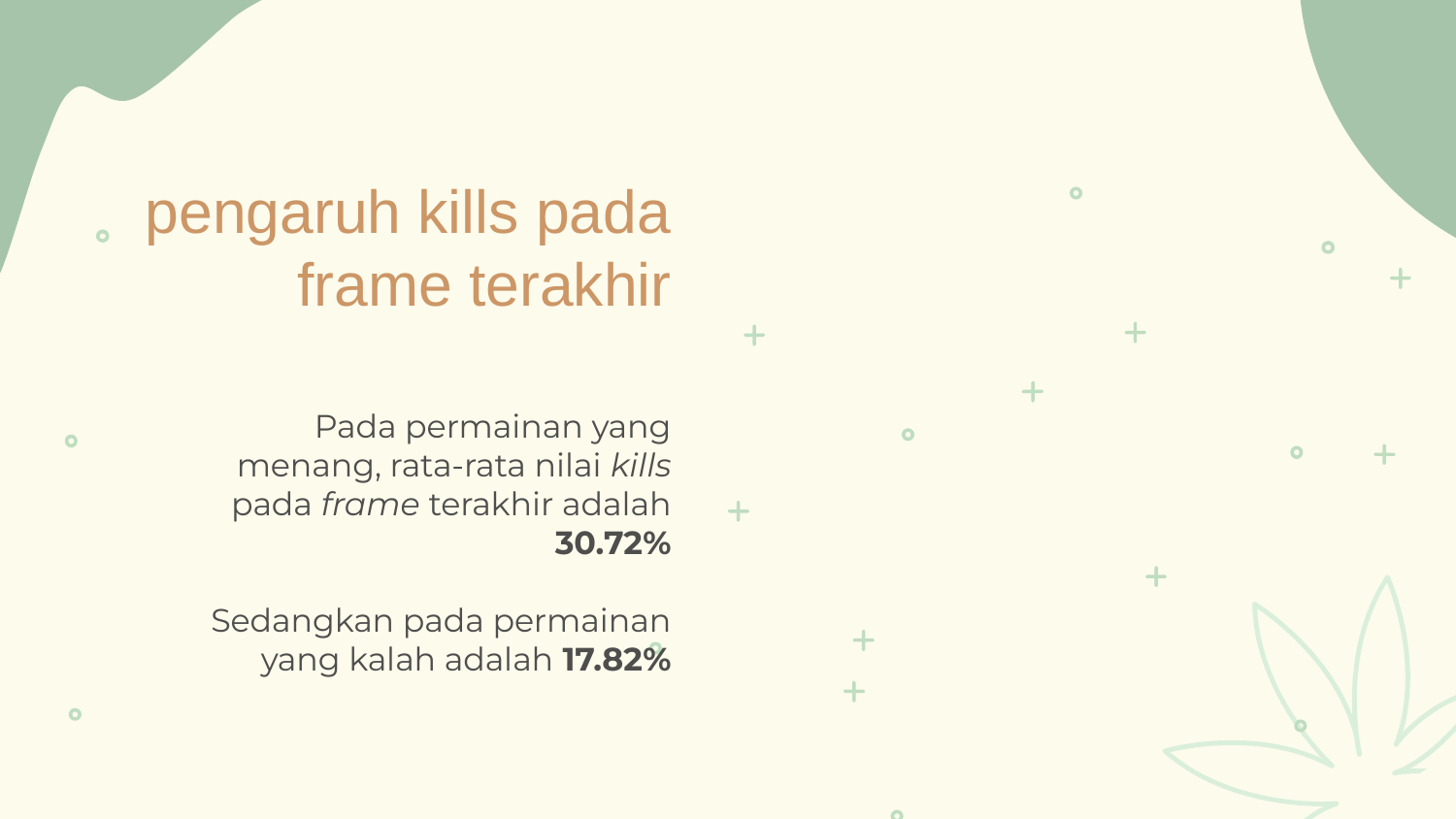

# pengaruh kills pada frame terakhir

Pada permainan yang menang, rata-rata nilai kills pada frame terakhir adalah 30.72%

Sedangkan pada permainan yang kalah adalah 17.82%